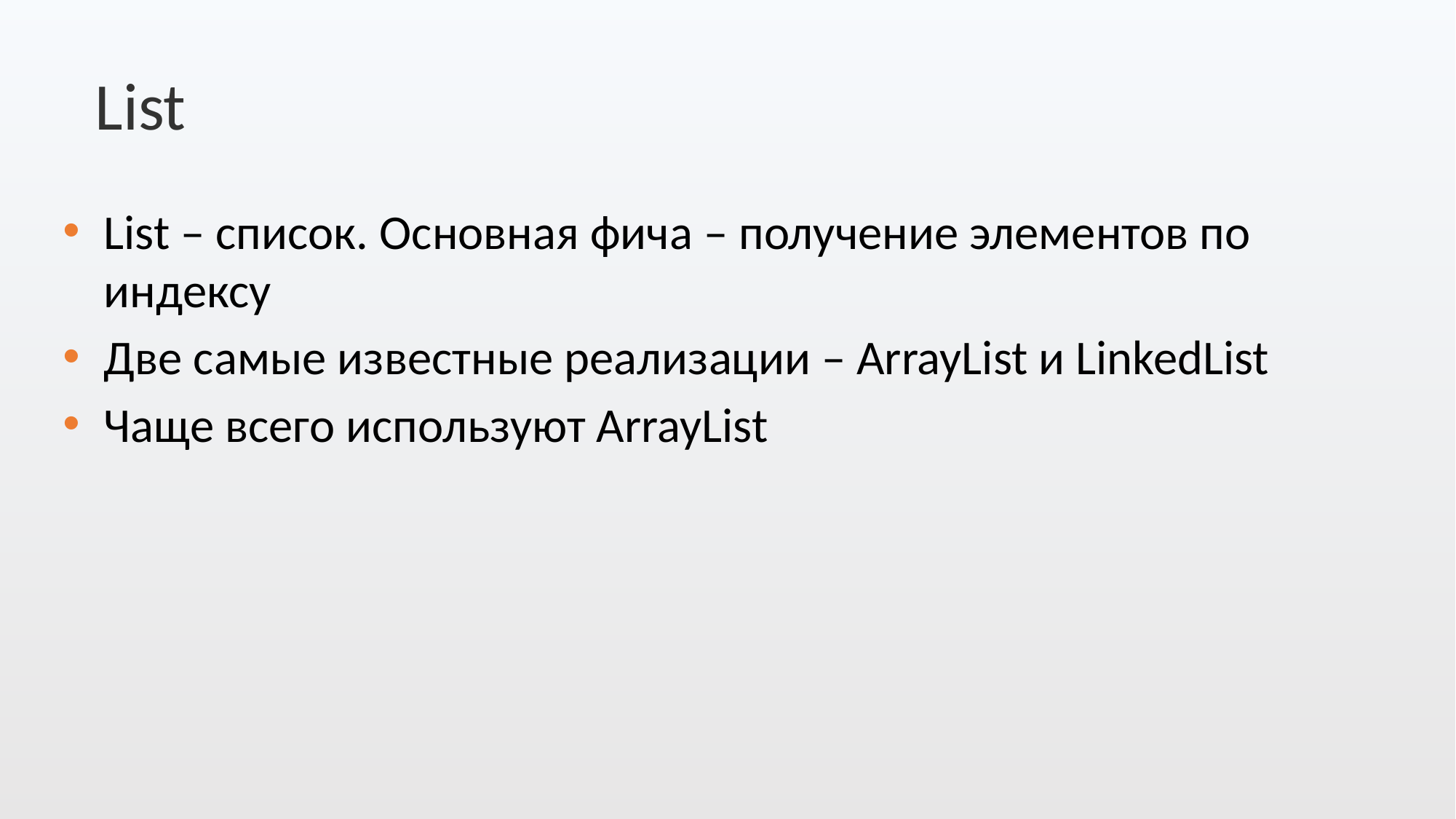

List
List – список. Основная фича – получение элементов по индексу
Две самые известные реализации – ArrayList и LinkedList
Чаще всего используют ArrayList